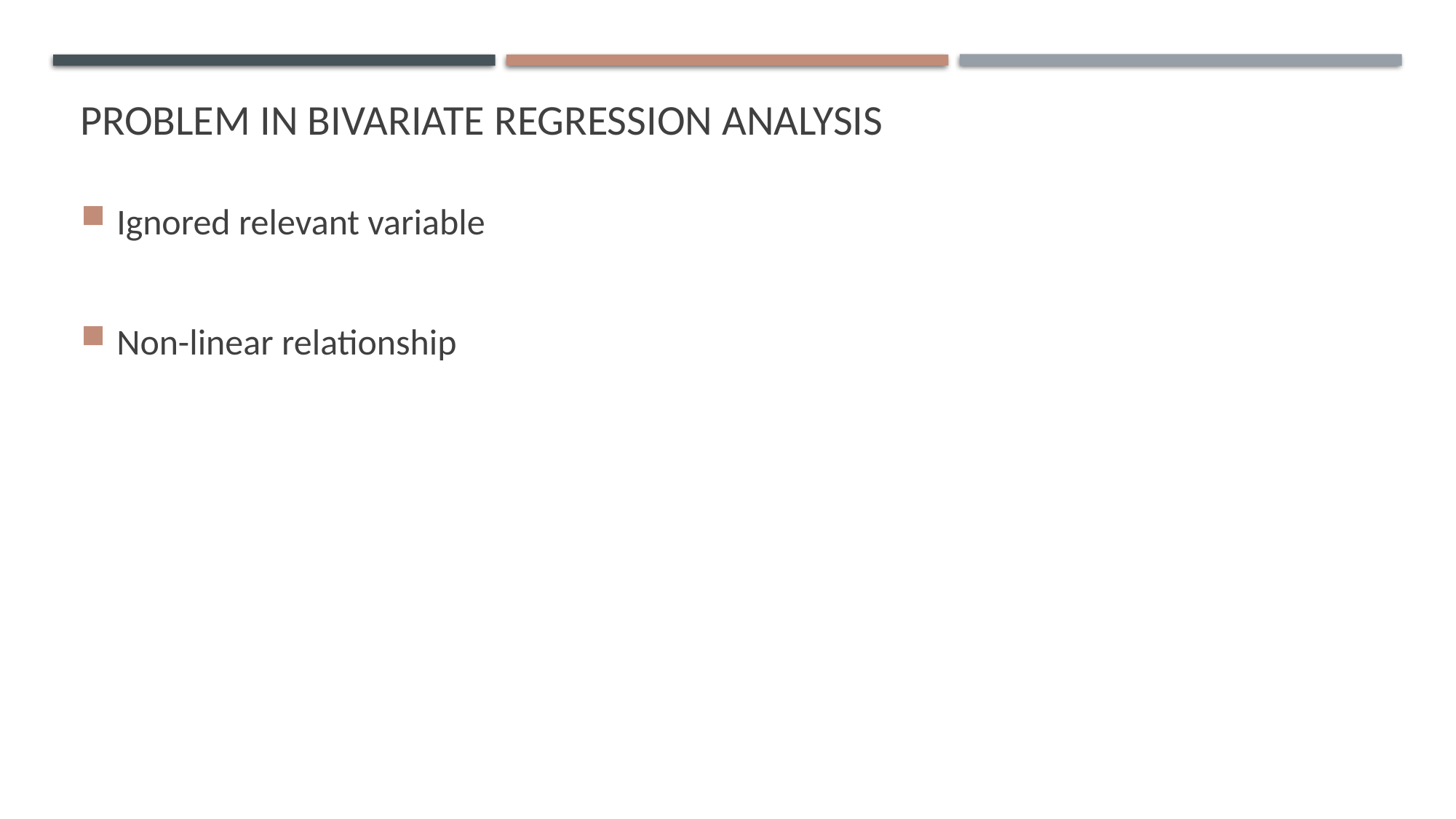

# PROBLEM IN BIVARIATE REGRESSION ANALYSIS
Ignored relevant variable

Non-linear relationship